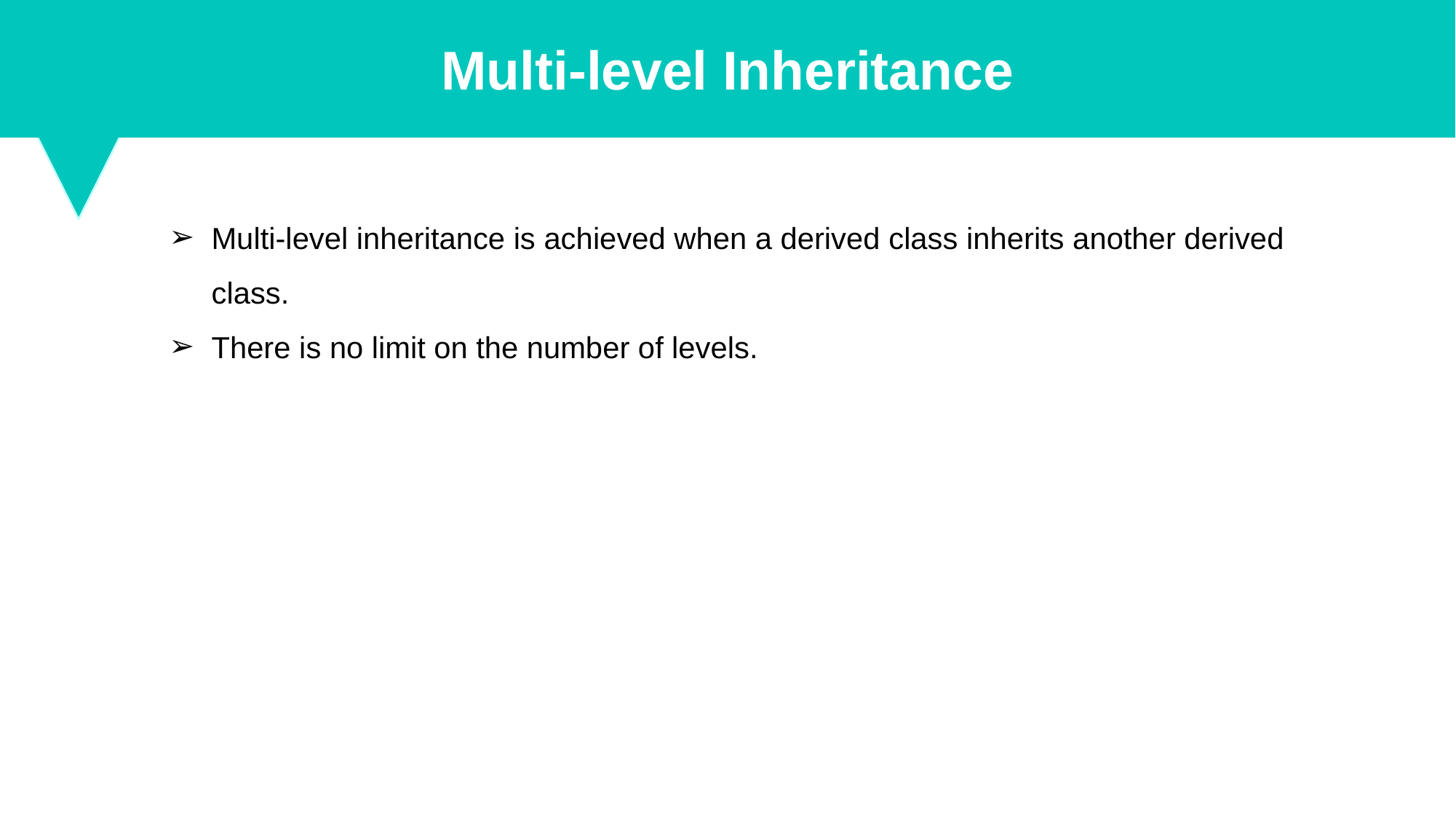

Multi-level Inheritance

Multi-level inheritance is achieved when a derived class inherits another derived class.
There is no limit on the number of levels.